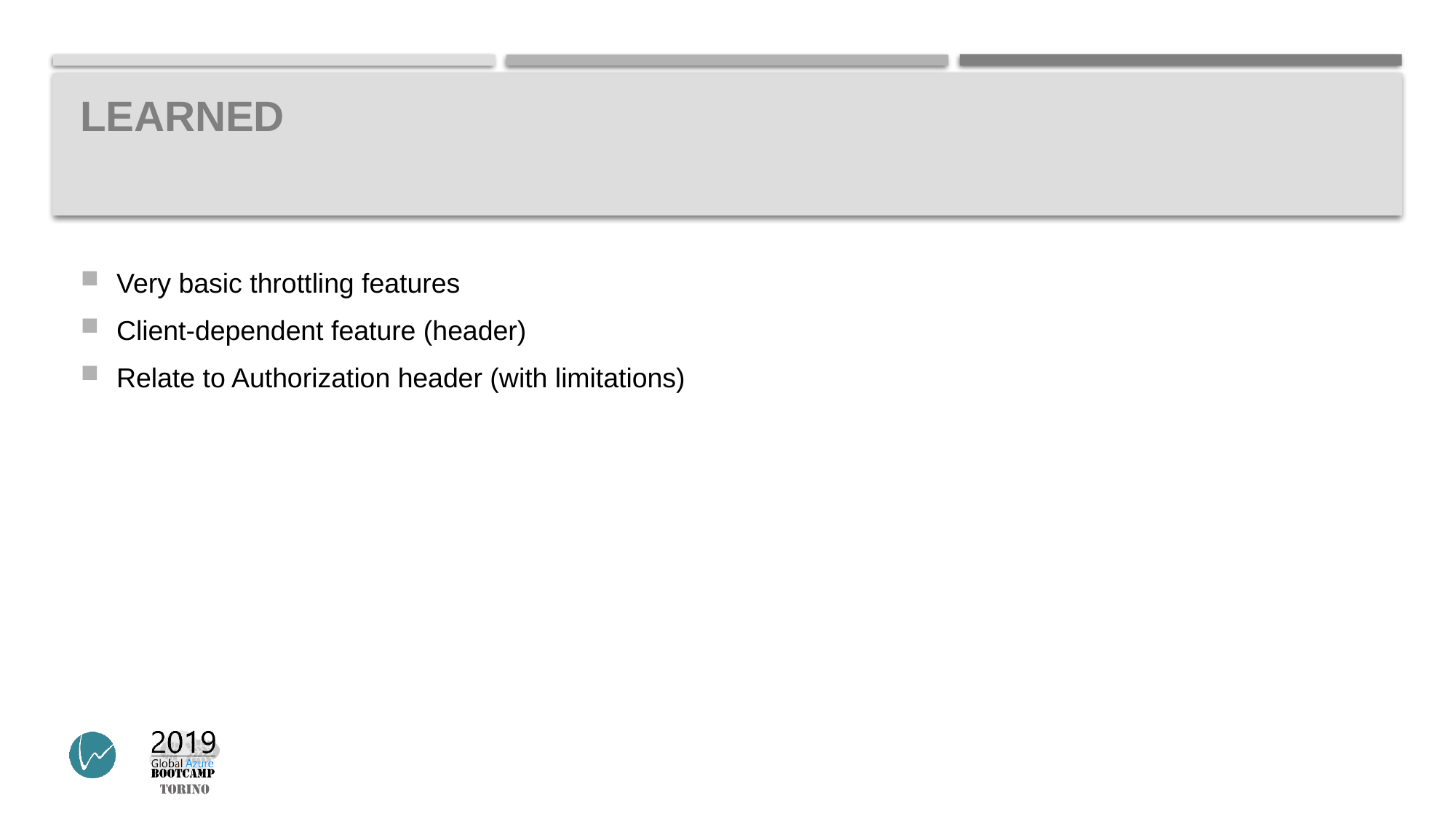

# Learned
Very basic throttling features
Client-dependent feature (header)
Relate to Authorization header (with limitations)